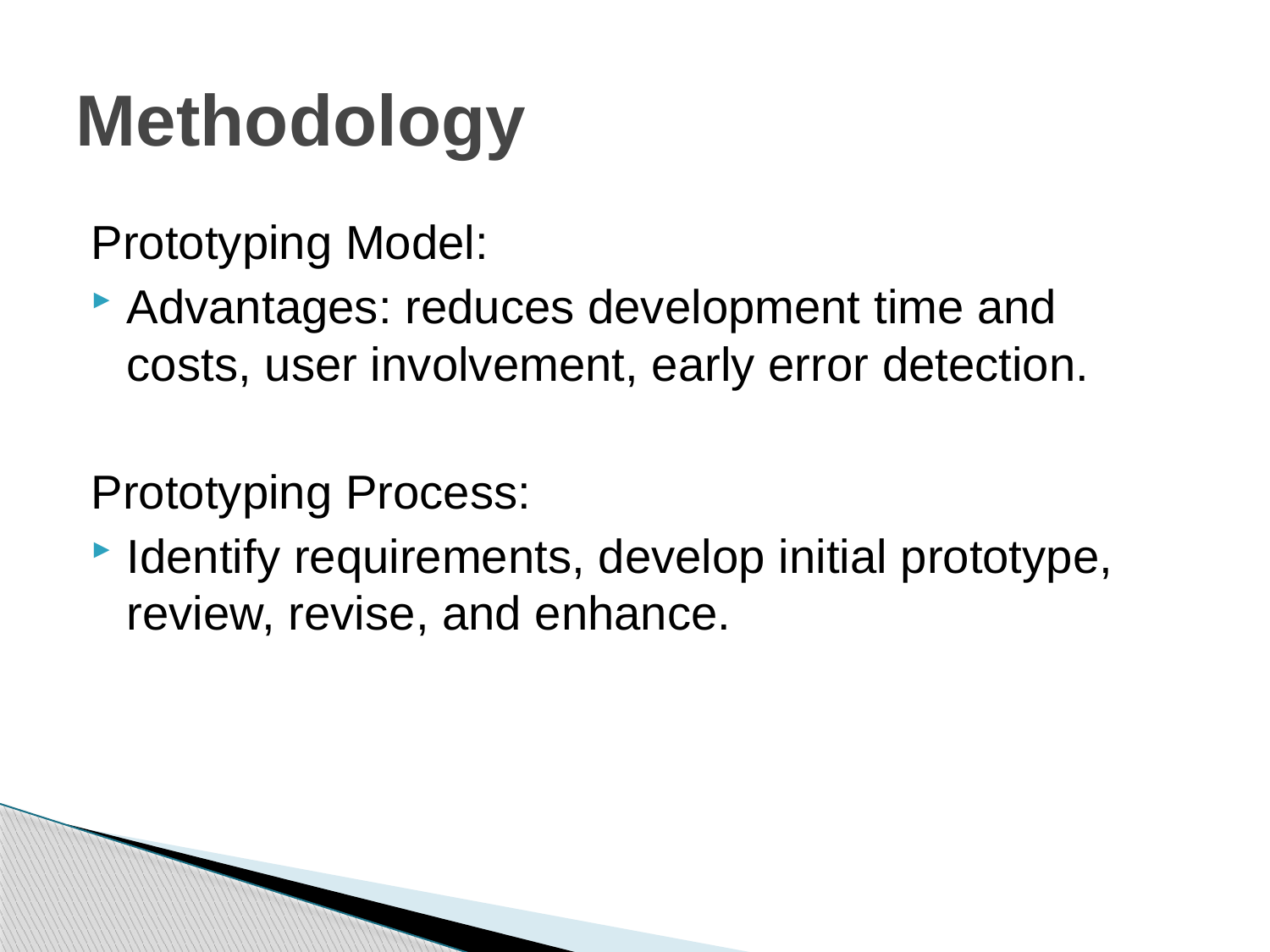

# Methodology
Prototyping Model:
Advantages: reduces development time and costs, user involvement, early error detection.

Prototyping Process:
Identify requirements, develop initial prototype, review, revise, and enhance.